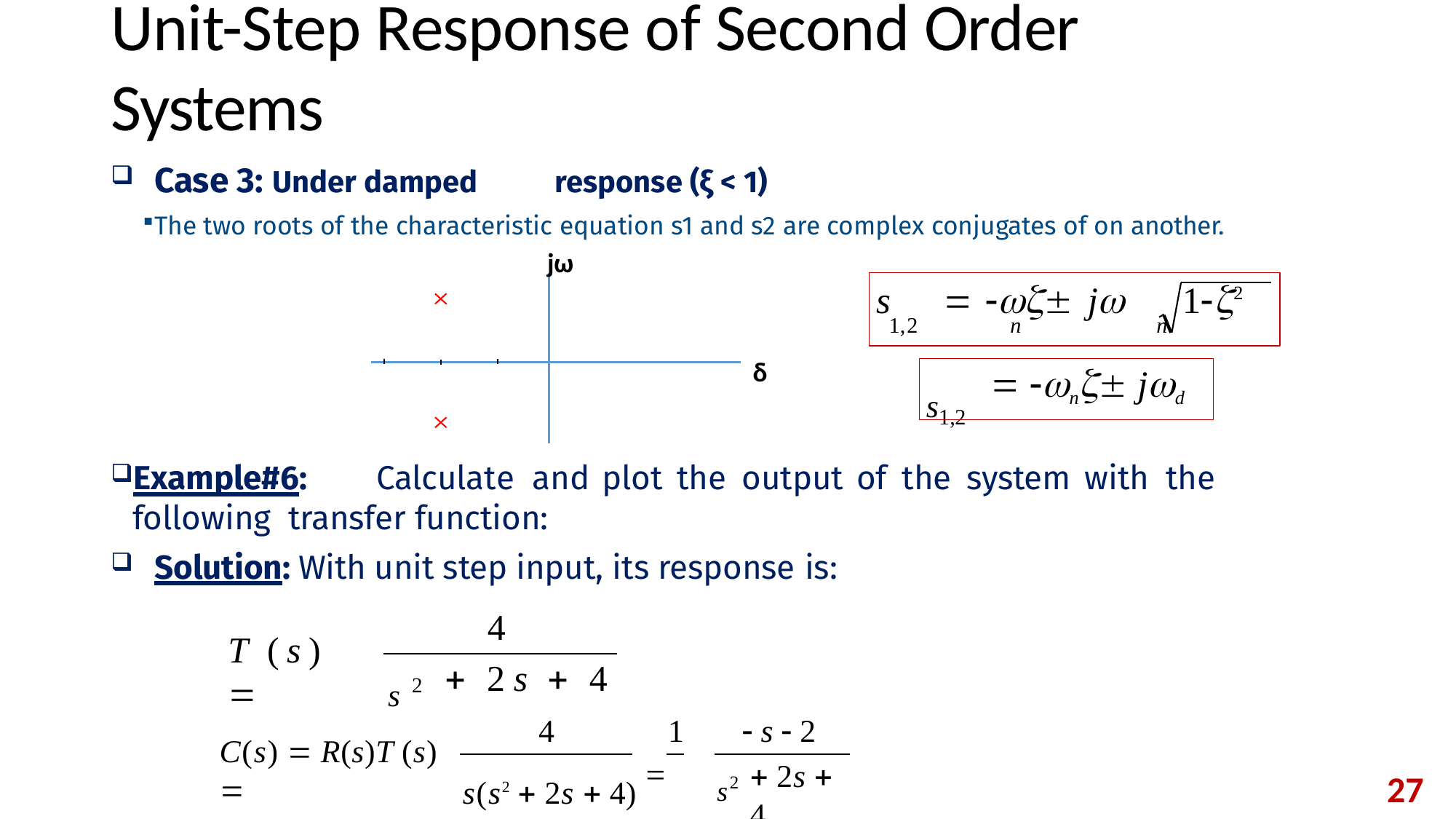

# Unit-Step Response of Second Order Systems
Case 3: Under damped	response (ξ < 1)
The two roots of the characteristic equation s1 and s2 are complex conjugates of on another.
jω

s	= −ωζ± jω	1−ζ2
n	n

1,2

δ
= −ωnζ± jωd

s1,2

Example#6:	Calculate	and	plot	the	output	of	the	system	with	the	following  transfer function:
Solution: With unit step input, its response is:
4
T (s) =
s2
+ 2s + 4

1
s(s2 + 2s + 4) = s +
4
− s − 2
C(s) = R(s)T (s) =
s2
+ 2s + 4

27